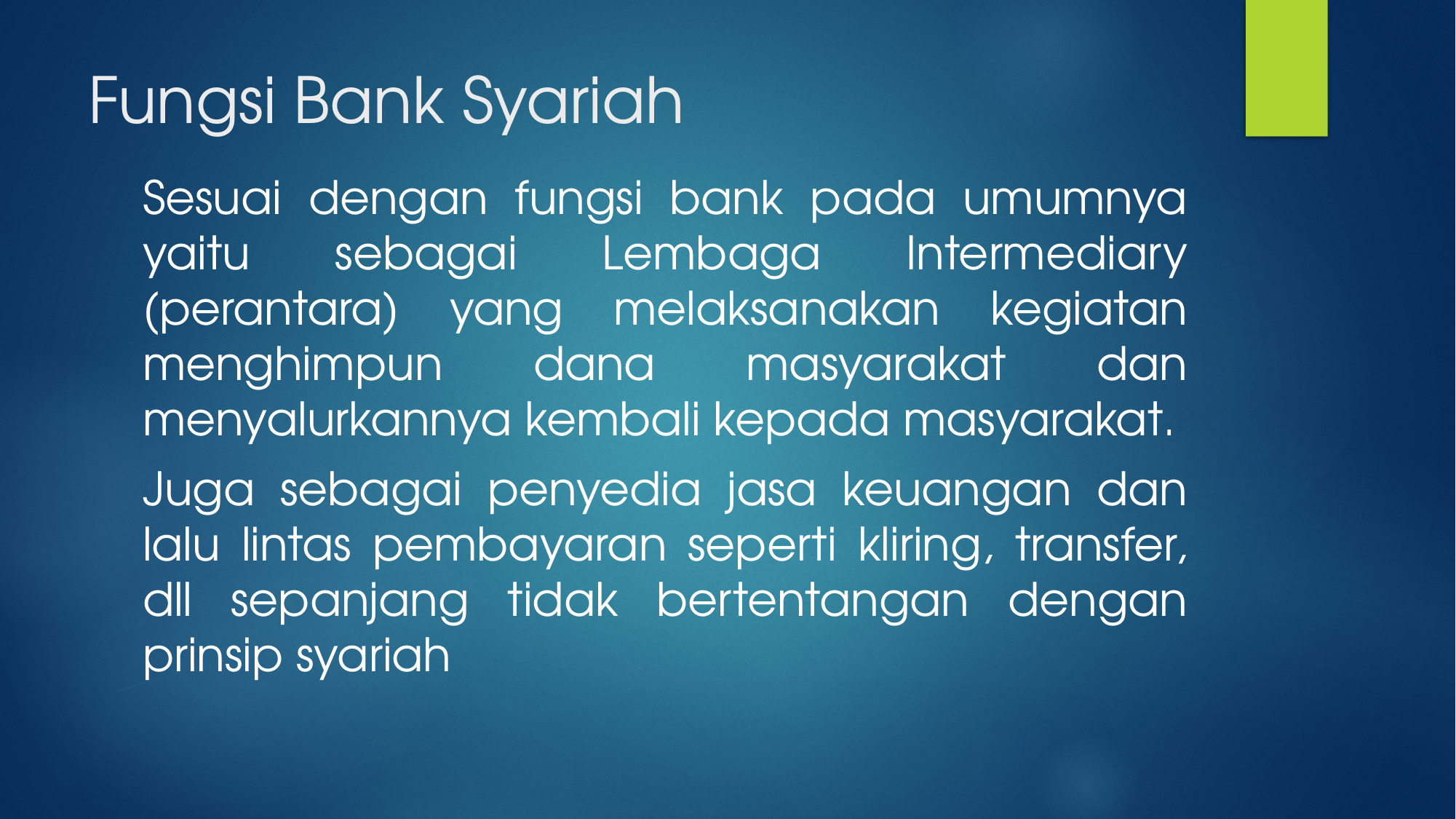

# Fungsi Bank Syariah
Sesuai dengan fungsi bank pada umumnya yaitu sebagai Lembaga Intermediary (perantara) yang melaksanakan kegiatan menghimpun dana masyarakat dan menyalurkannya kembali kepada masyarakat.
Juga sebagai penyedia jasa keuangan dan lalu lintas pembayaran seperti kliring, transfer, dll sepanjang tidak bertentangan dengan prinsip syariah